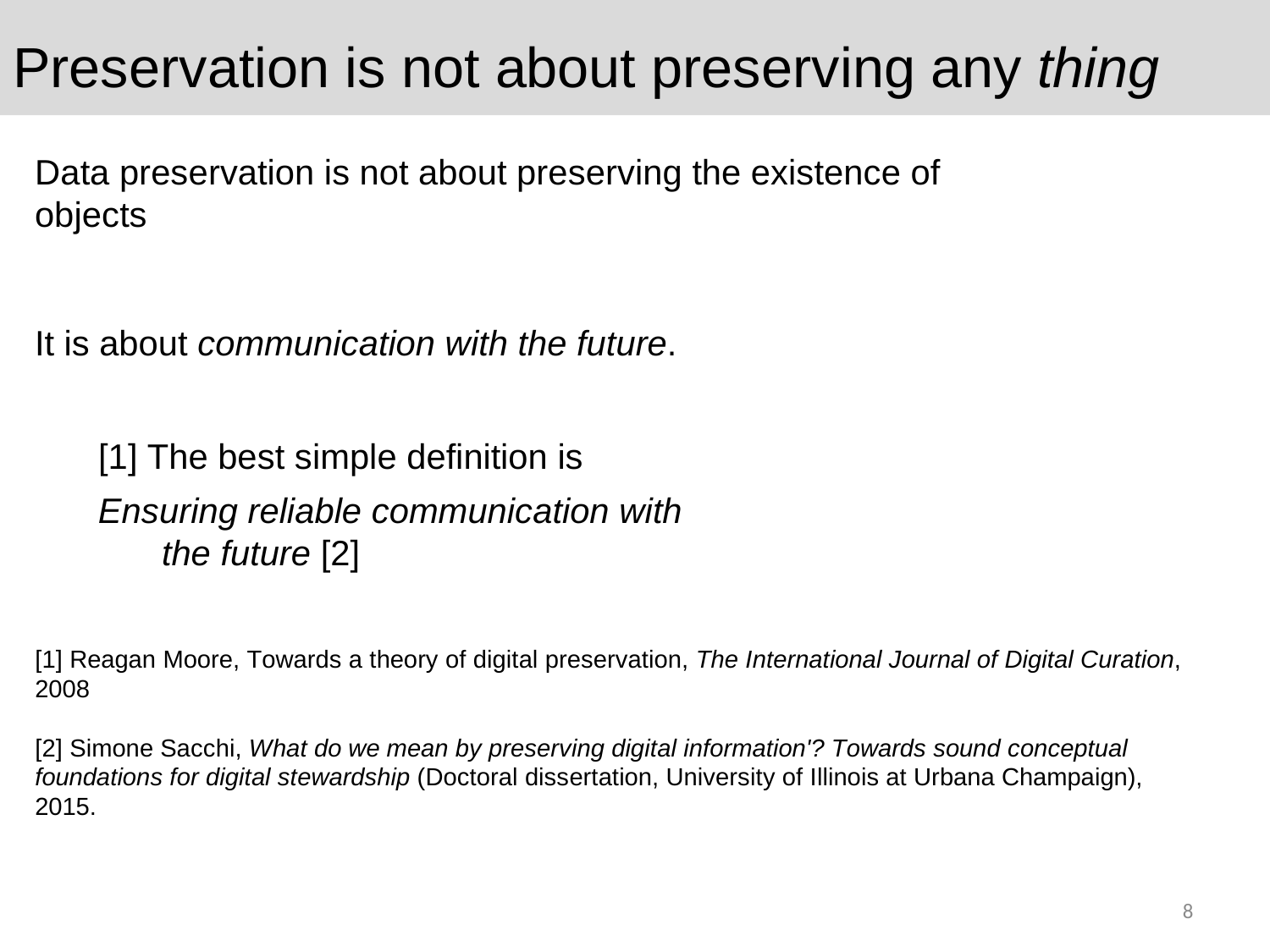

# Preservation is not about preserving any thing
Data preservation is not about preserving the existence of objects
It is about communication with the future. [1] The best simple definition is
Ensuring reliable communication with the future [2]
[1] Reagan Moore, Towards a theory of digital preservation, The International Journal of Digital Curation, 2008

[2] Simone Sacchi, What do we mean by preserving digital information'? Towards sound conceptual foundations for digital stewardship (Doctoral dissertation, University of Illinois at Urbana Champaign), 2015.
8